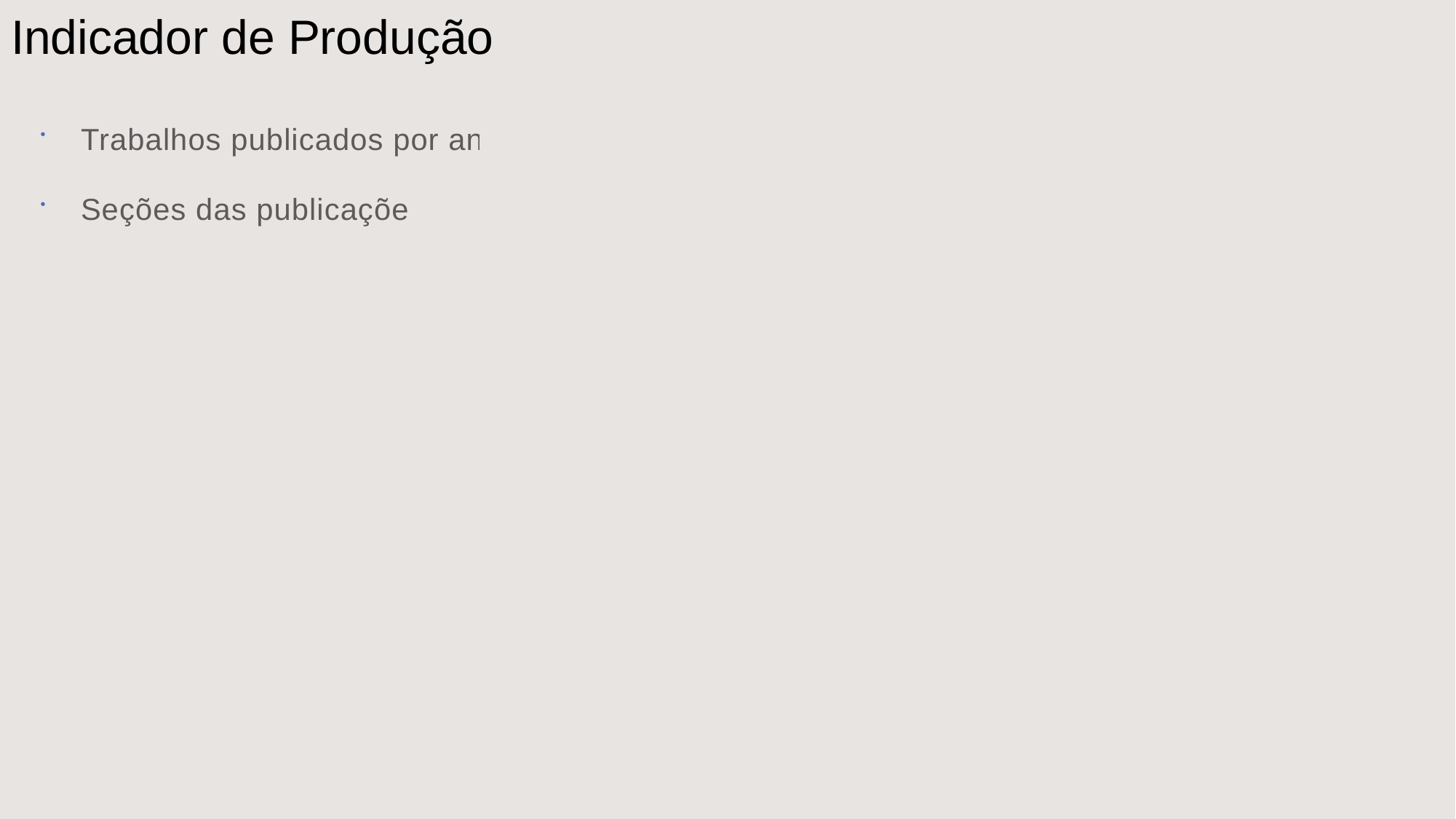

# Indicador de Produção
Trabalhos publicados por ano
Seções das publicações